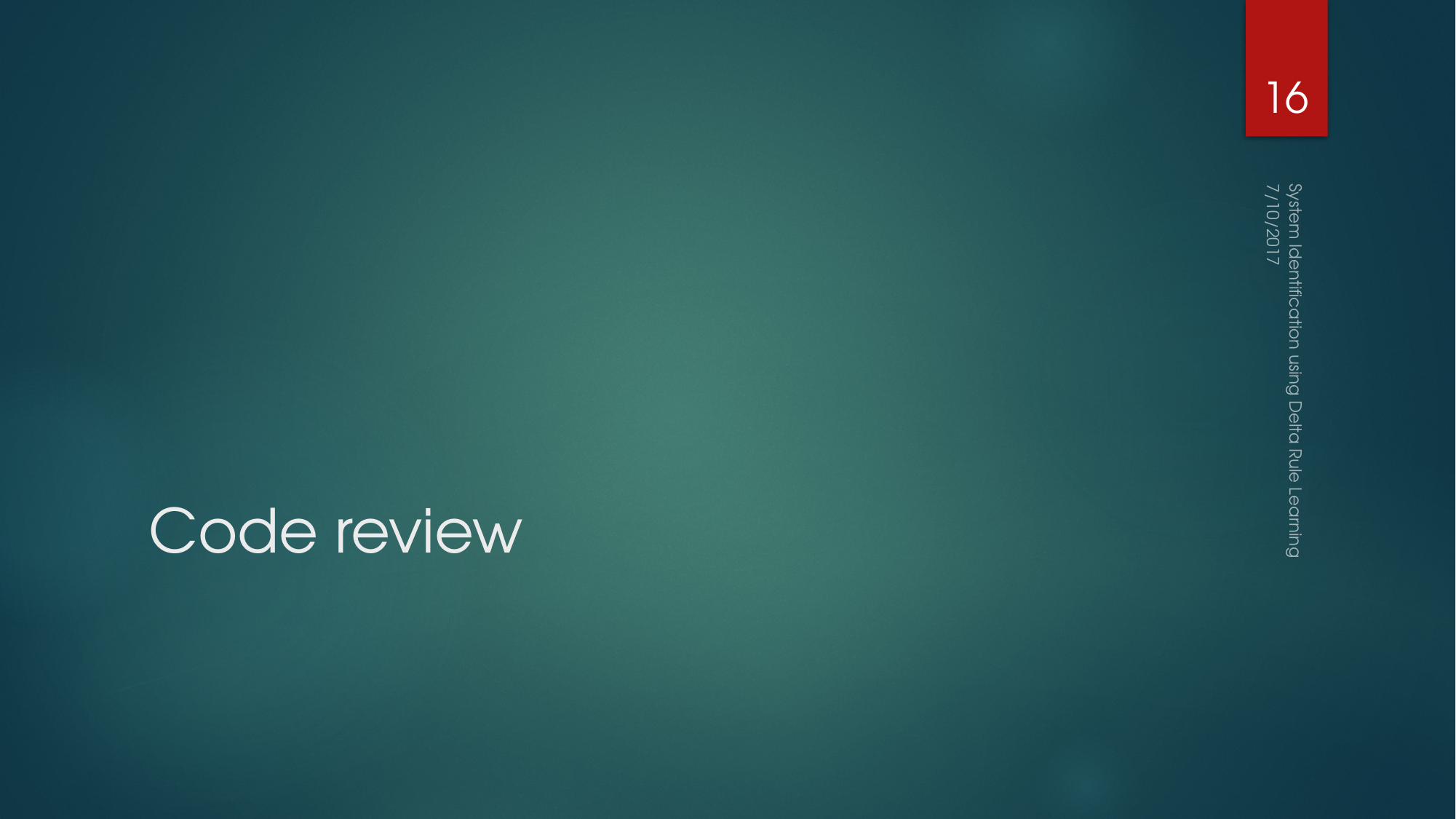

16
7/10/2017
# Code review
System Identification using Delta Rule Learning